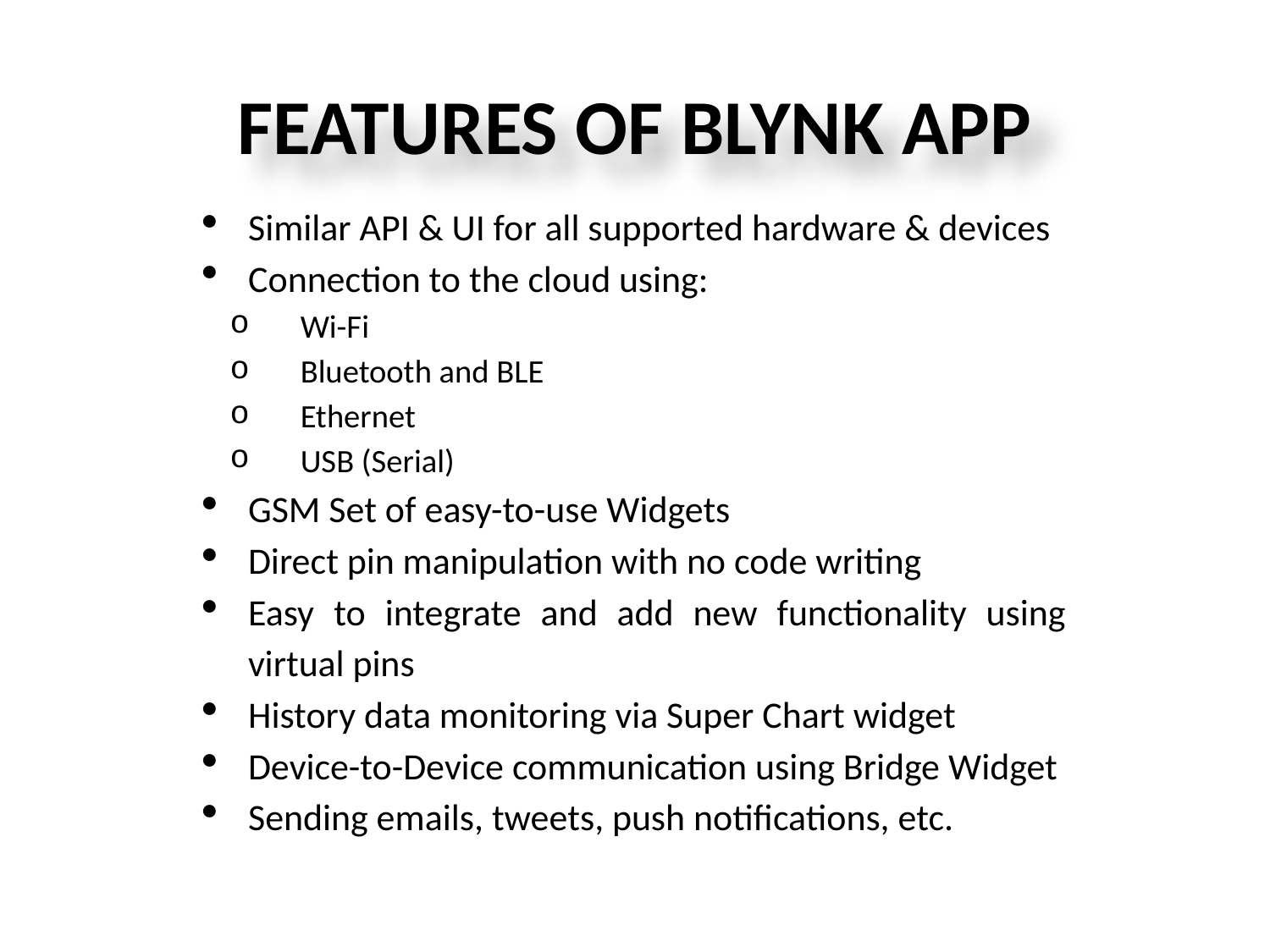

# FEATURES OF BLYNK APP
Similar API & UI for all supported hardware & devices
Connection to the cloud using:
Wi-Fi
Bluetooth and BLE
Ethernet
USB (Serial)
GSM Set of easy-to-use Widgets
Direct pin manipulation with no code writing
Easy to integrate and add new functionality using virtual pins
History data monitoring via Super Chart widget
Device-to-Device communication using Bridge Widget
Sending emails, tweets, push notifications, etc.